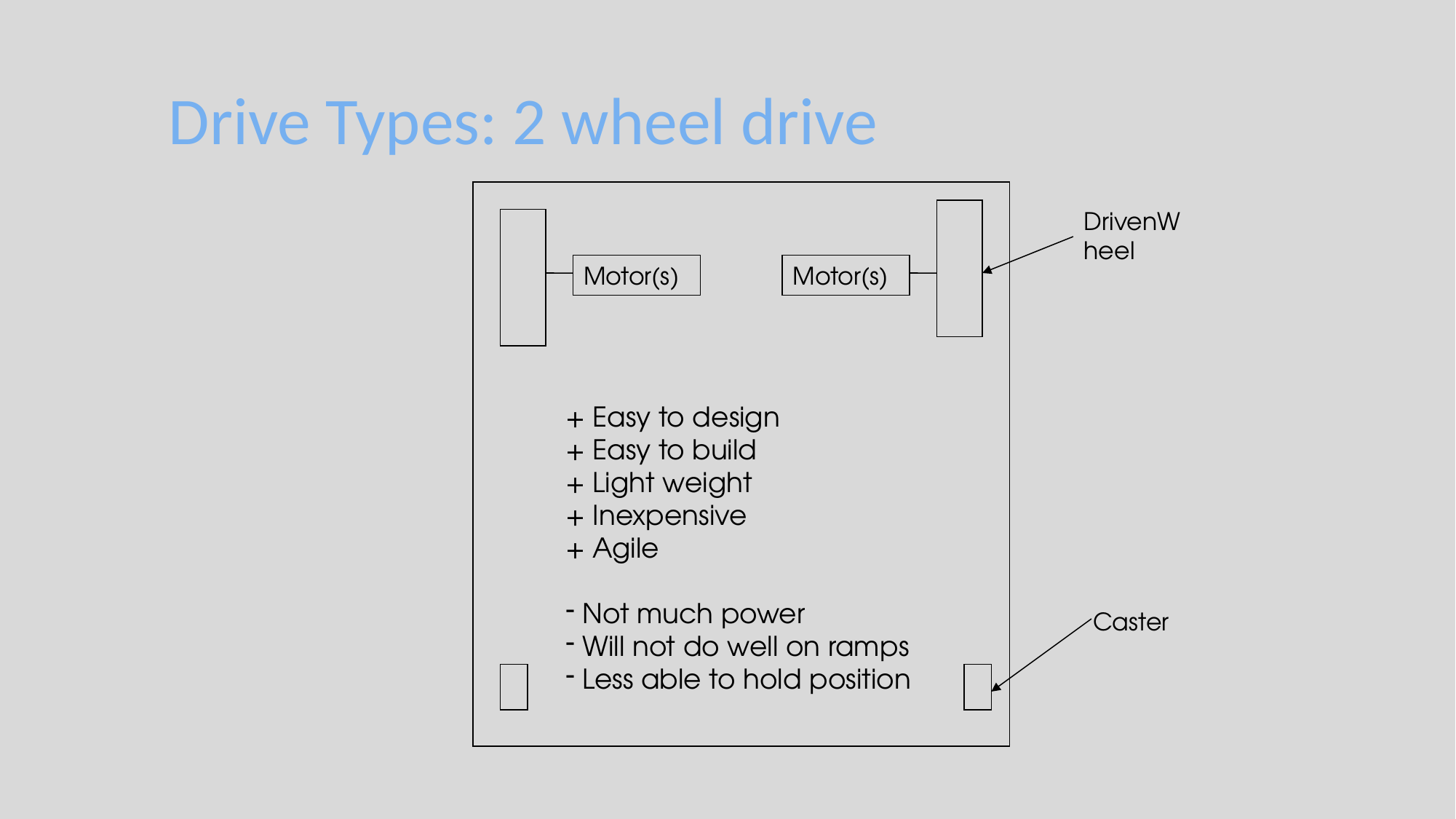

# Drive Types: 2 wheel drive

DrivenWheel

Motor(s)
Motor(s)

+ Easy to design
+ Easy to build
+ Light weight
+ Inexpensive
+ Agile

 Not much power
 Will not do well on ramps
 Less able to hold position
Caster